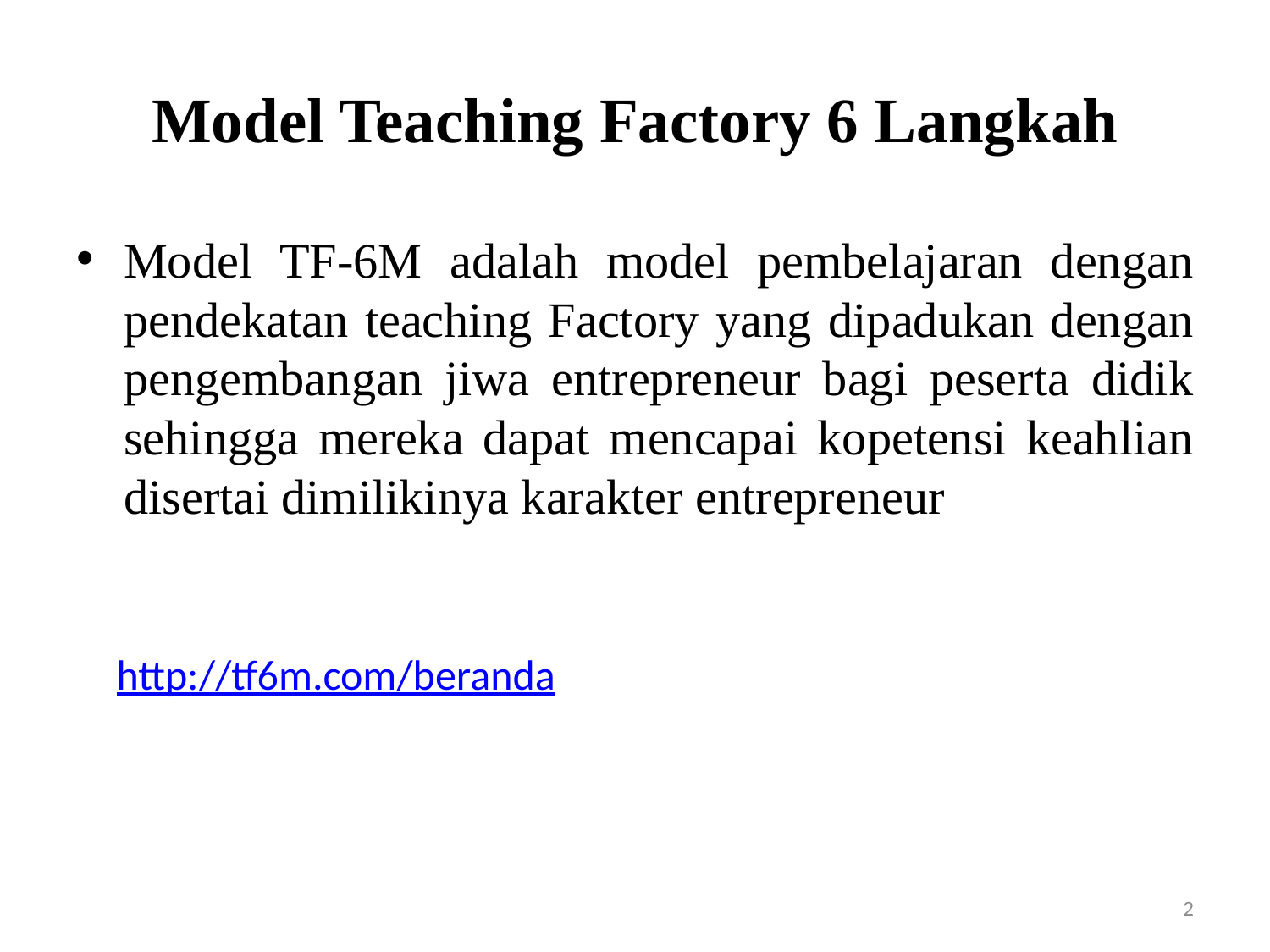

# Model Teaching Factory 6 Langkah
Model TF-6M adalah model pembelajaran dengan pendekatan teaching Factory yang dipadukan dengan pengembangan jiwa entrepreneur bagi peserta didik sehingga mereka dapat mencapai kopetensi keahlian disertai dimilikinya karakter entrepreneur
http://tf6m.com/beranda
2